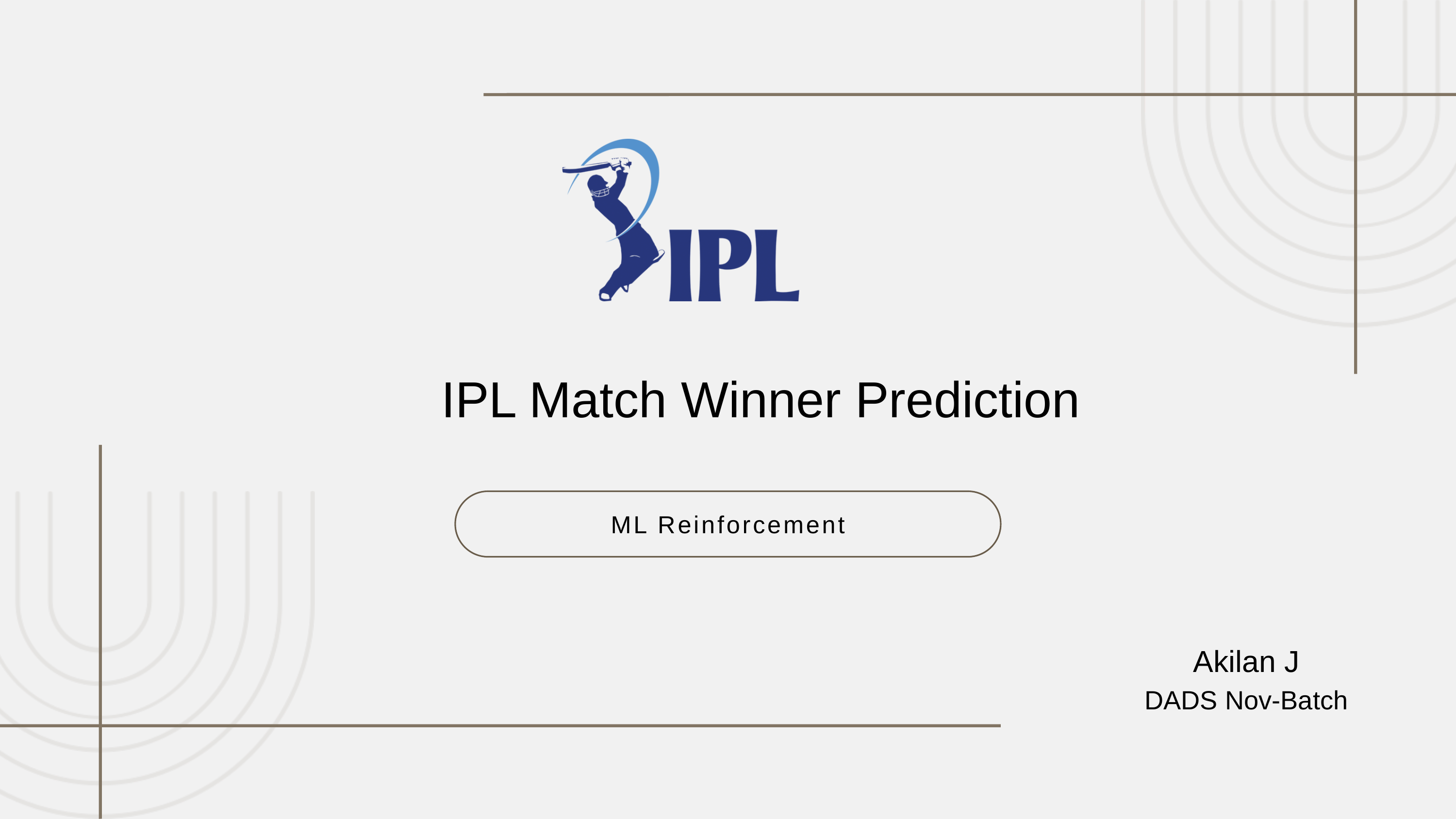

IPL Match Winner Prediction

ML Reinforcement
Akilan J
DADS Nov-Batch